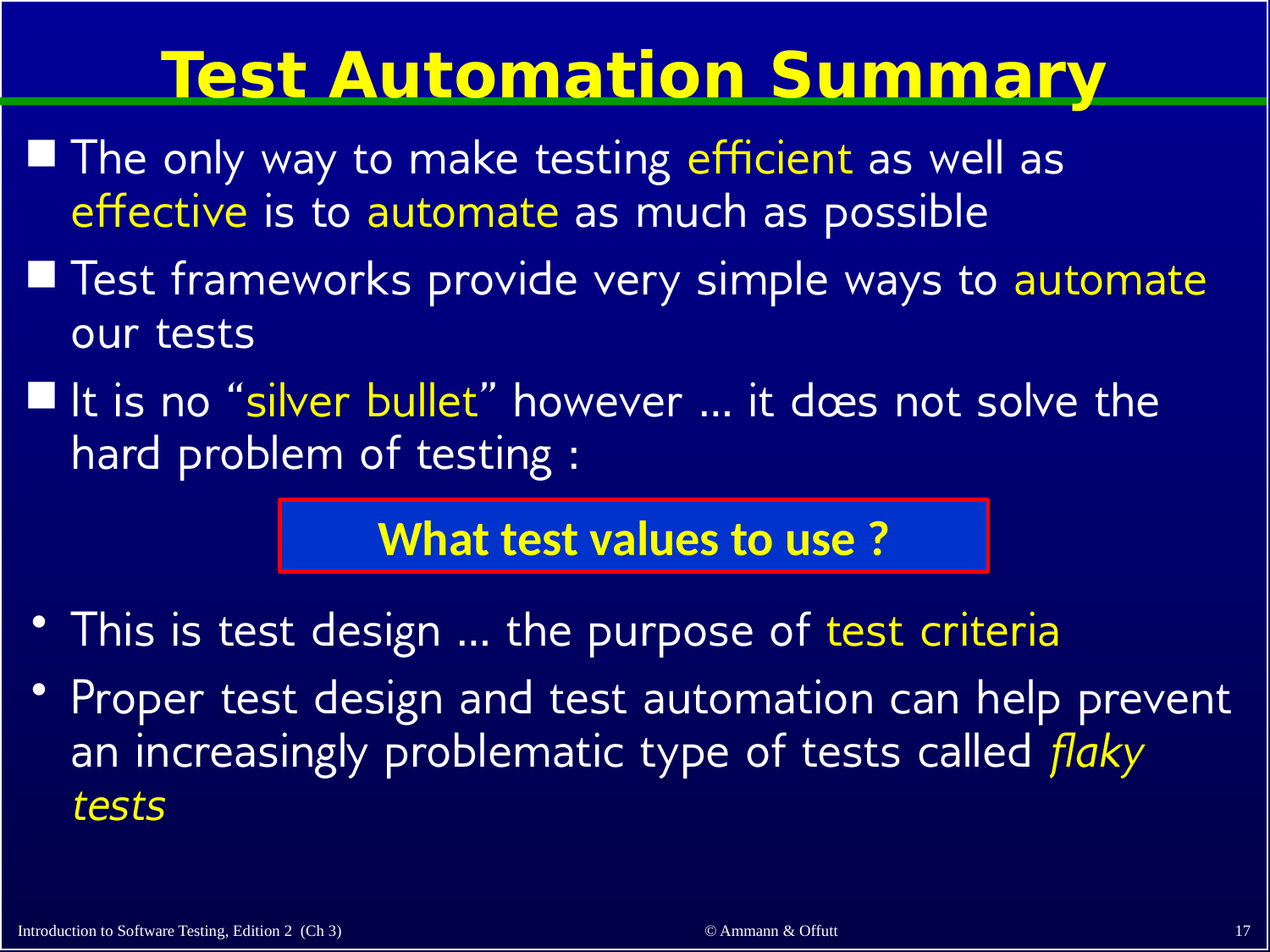

# Test Automation Summary
The only way to make testing efficient as well as effective is to automate as much as possible
Test frameworks provide very simple ways to automate our tests
It is no “silver bullet” however … it does not solve the hard problem of testing :
What test values to use ?
This is test design … the purpose of test criteria
Proper test design and test automation can help prevent an increasingly problematic type of tests called flaky tests
17
© Ammann & Offutt
Introduction to Software Testing, Edition 2  (Ch 3)